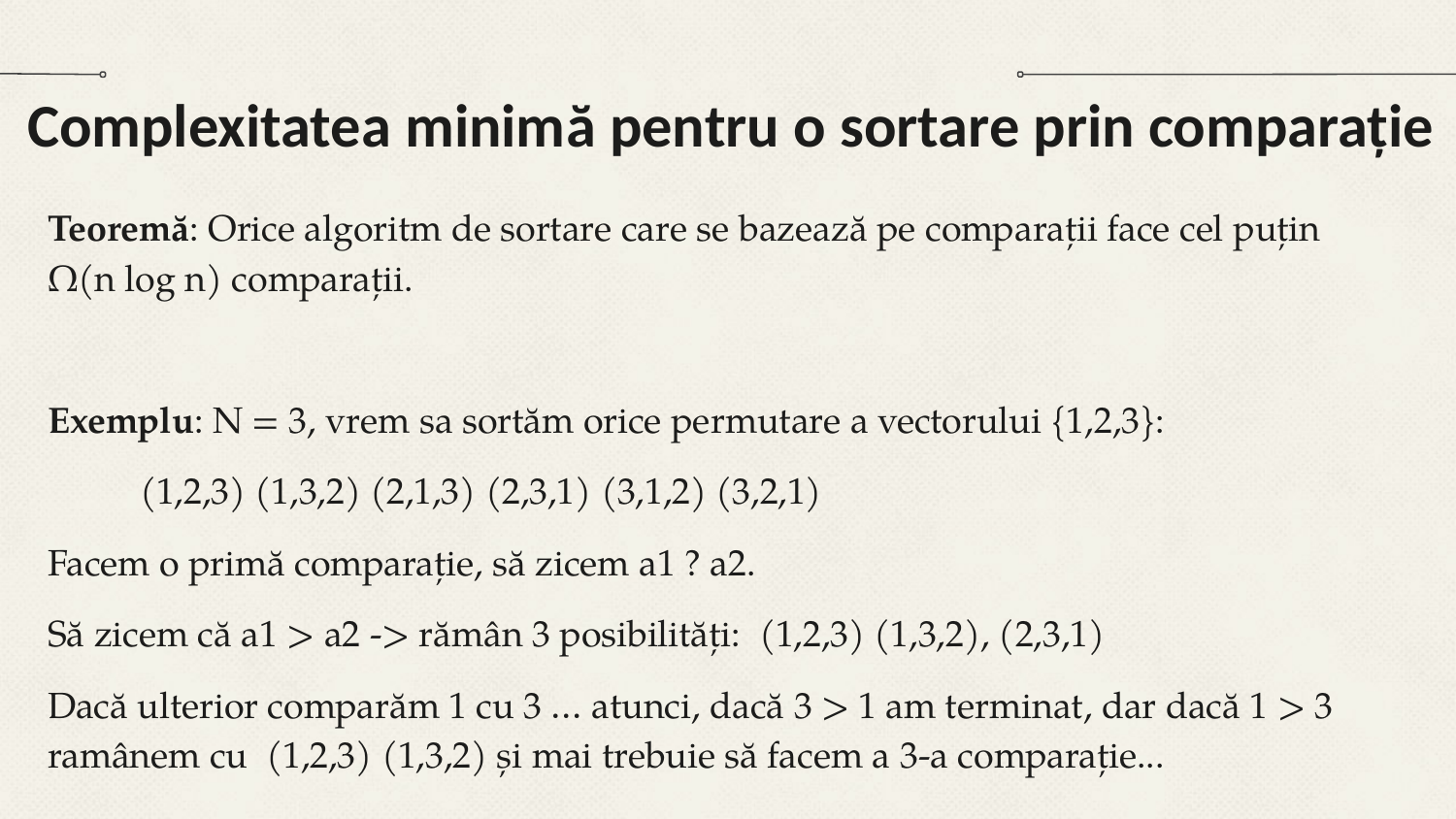

# Complexitatea minimă pentru o sortare prin comparație
Teoremă: Orice algoritm de sortare care se bazează pe comparații face cel puțin  Ω(n log n) comparații.

Exemplu: N = 3, vrem sa sortăm orice permutare a vectorului {1,2,3}:
          (1,2,3) (1,3,2) (2,1,3) (2,3,1) (3,1,2) (3,2,1)
Facem o primă comparație, să zicem a1 ? a2.
Să zicem că a1 > a2 -> rămân 3 posibilități:  (1,2,3) (1,3,2), (2,3,1)
Dacă ulterior comparăm 1 cu 3 … atunci, dacă 3 > 1 am terminat, dar dacă 1 > 3 ramânem cu  (1,2,3) (1,3,2) și mai trebuie să facem a 3-a comparație...